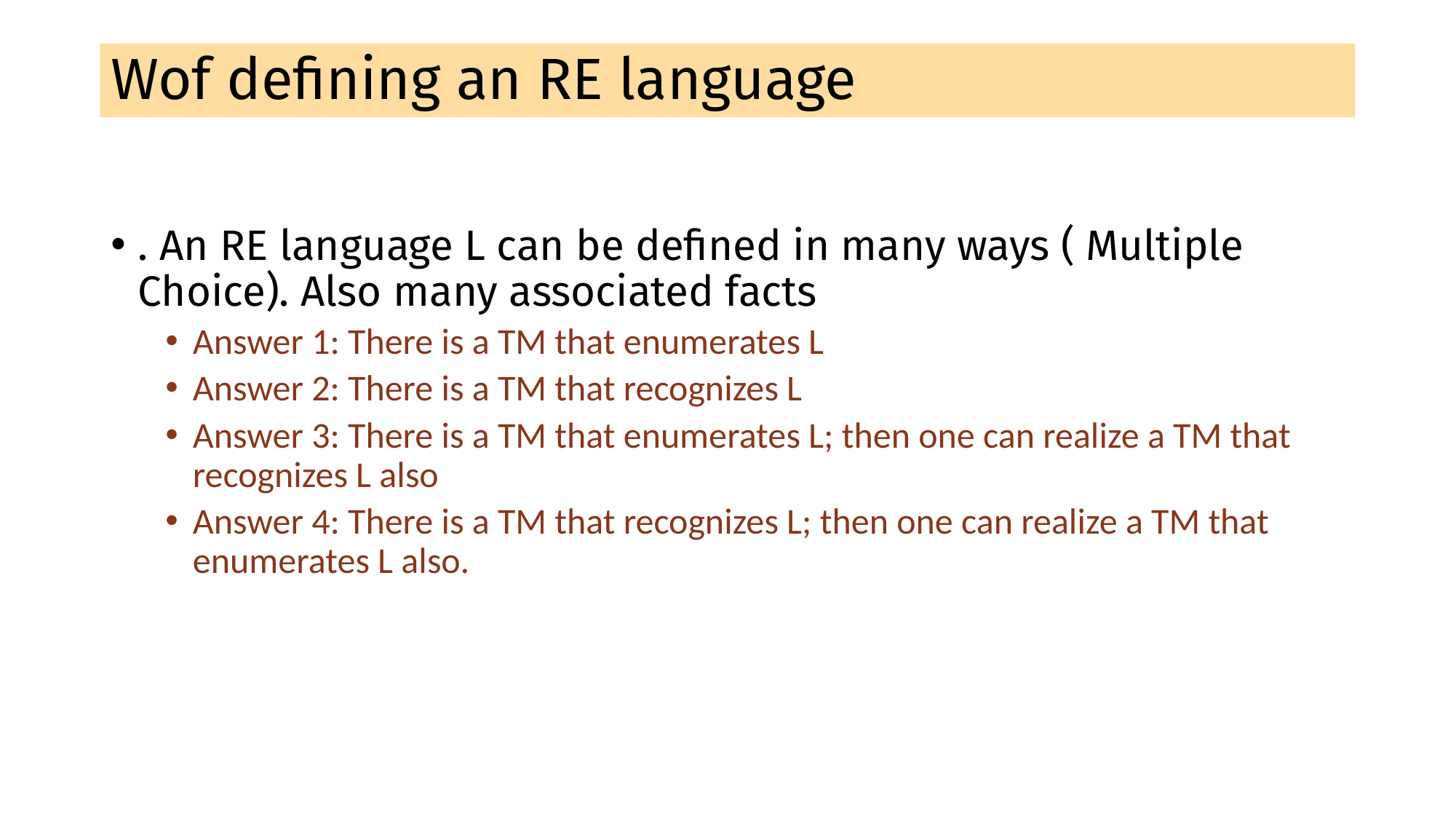

# Wof defining an RE language
. An RE language L can be defined in many ways ( Multiple Choice). Also many associated facts
Answer 1: There is a TM that enumerates L
Answer 2: There is a TM that recognizes L
Answer 3: There is a TM that enumerates L; then one can realize a TM that recognizes L also
Answer 4: There is a TM that recognizes L; then one can realize a TM that enumerates L also.